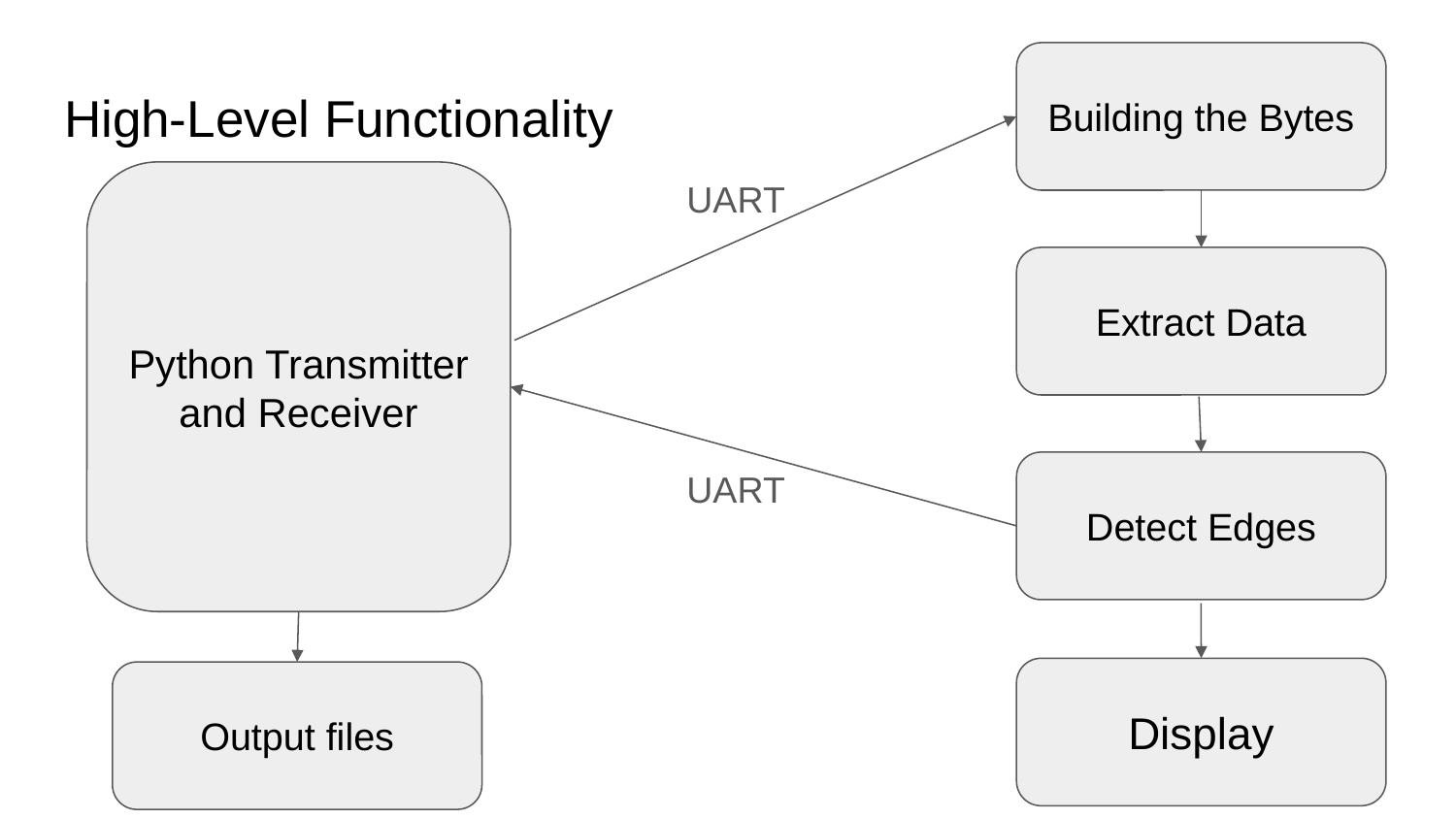

Building the Bytes
# High-Level Functionality
Python Transmitter and Receiver
UART
Extract Data
UART
Detect Edges
Display
Output files